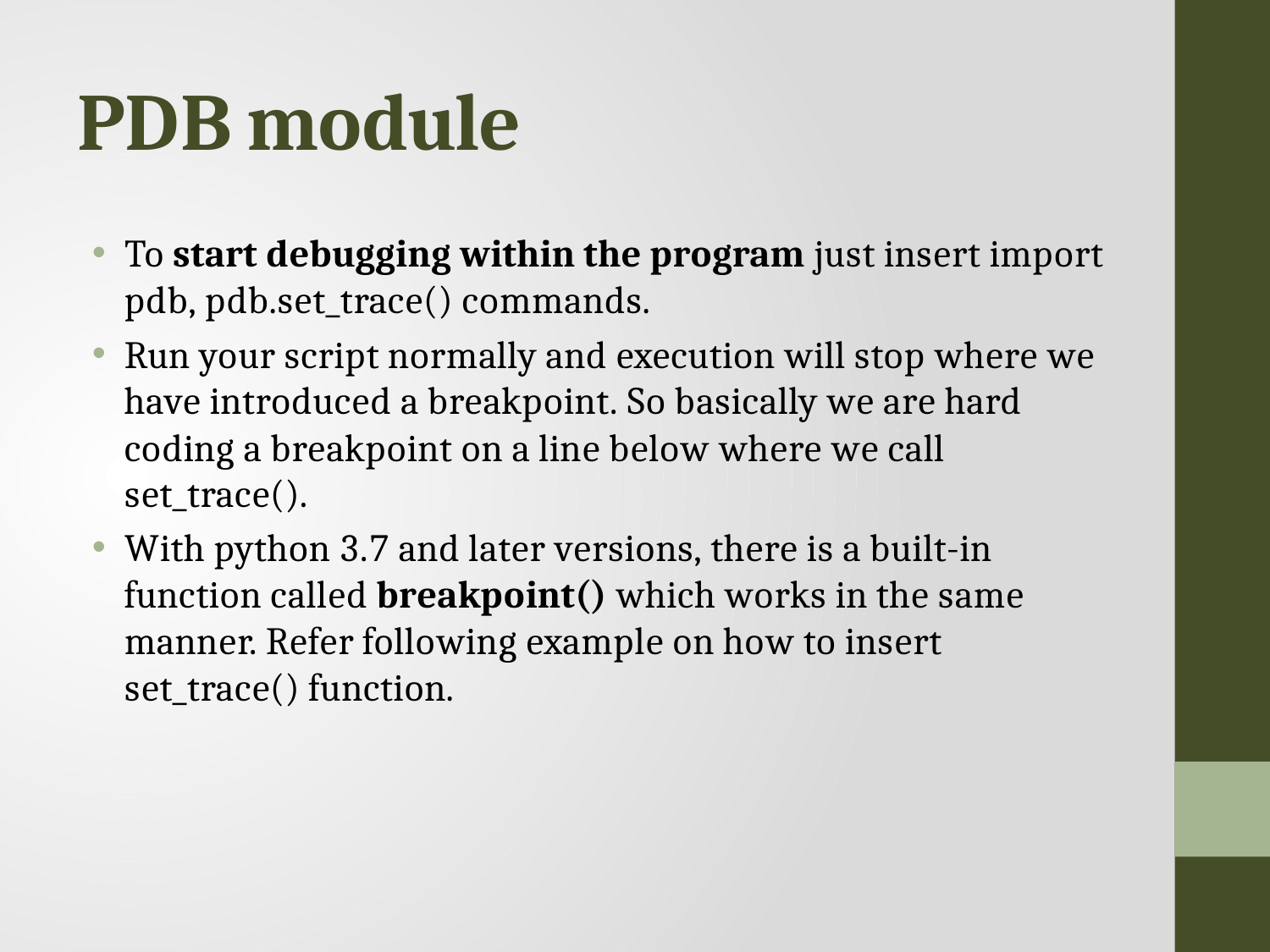

# PDB module
To start debugging within the program just insert import pdb, pdb.set_trace() commands.
Run your script normally and execution will stop where we have introduced a breakpoint. So basically we are hard coding a breakpoint on a line below where we call set_trace().
With python 3.7 and later versions, there is a built-in function called breakpoint() which works in the same manner. Refer following example on how to insert set_trace() function.